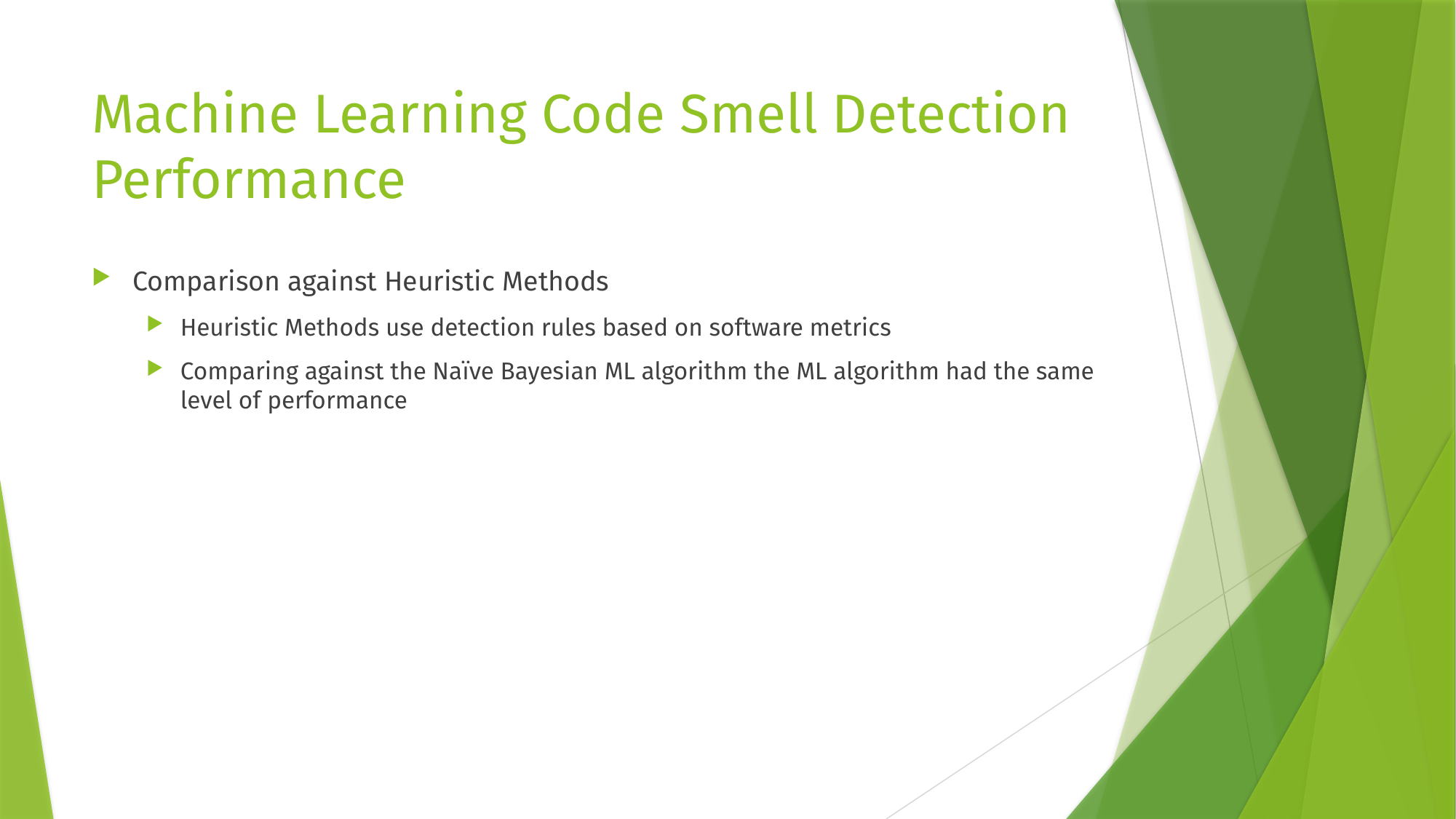

# Machine Learning Code Smell Detection Performance
Comparison against Heuristic Methods
Heuristic Methods use detection rules based on software metrics
Comparing against the Naïve Bayesian ML algorithm the ML algorithm had the same level of performance